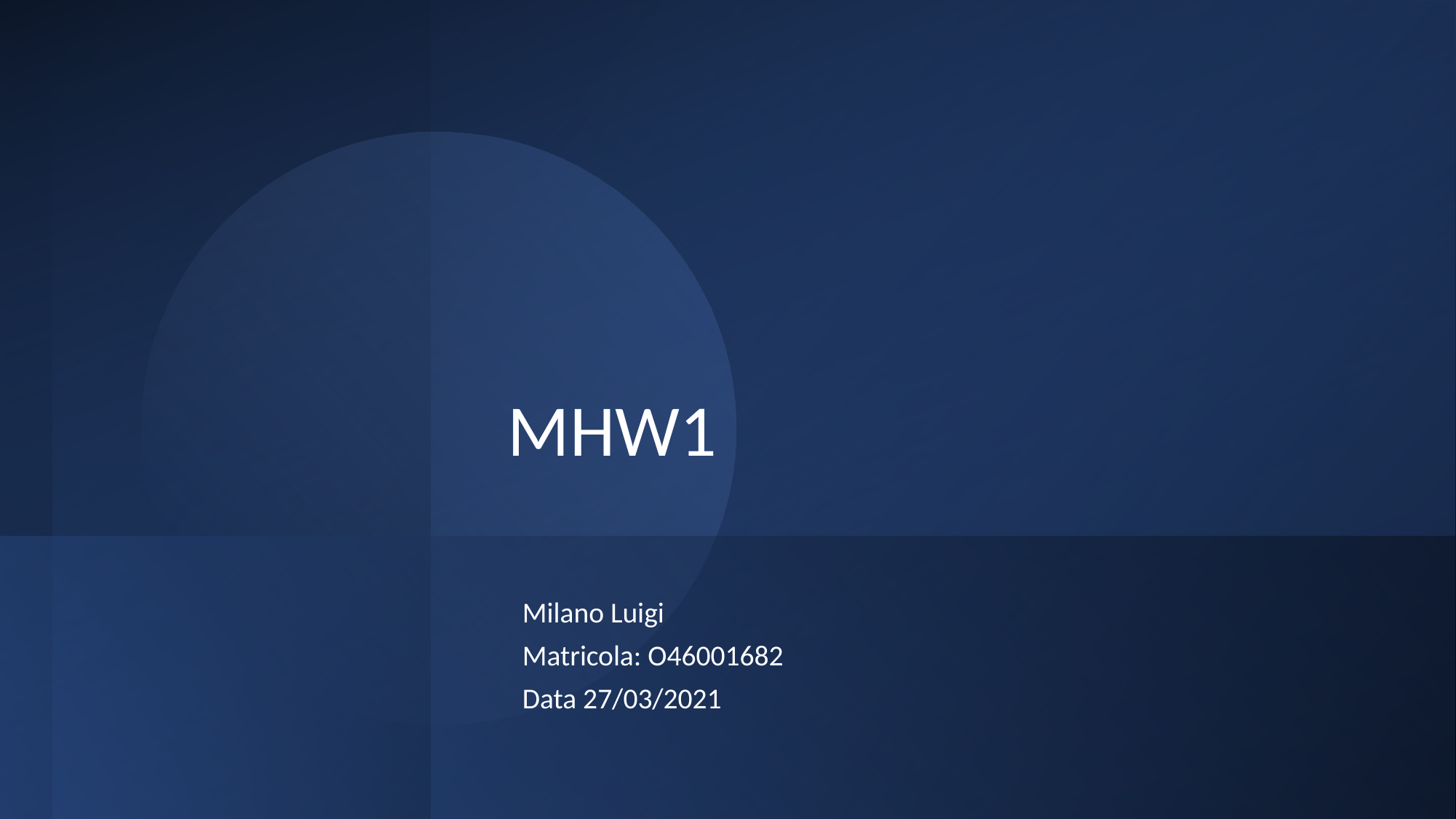

# MHW1

Milano Luigi
Matricola: O46001682
Data 27/03/2021